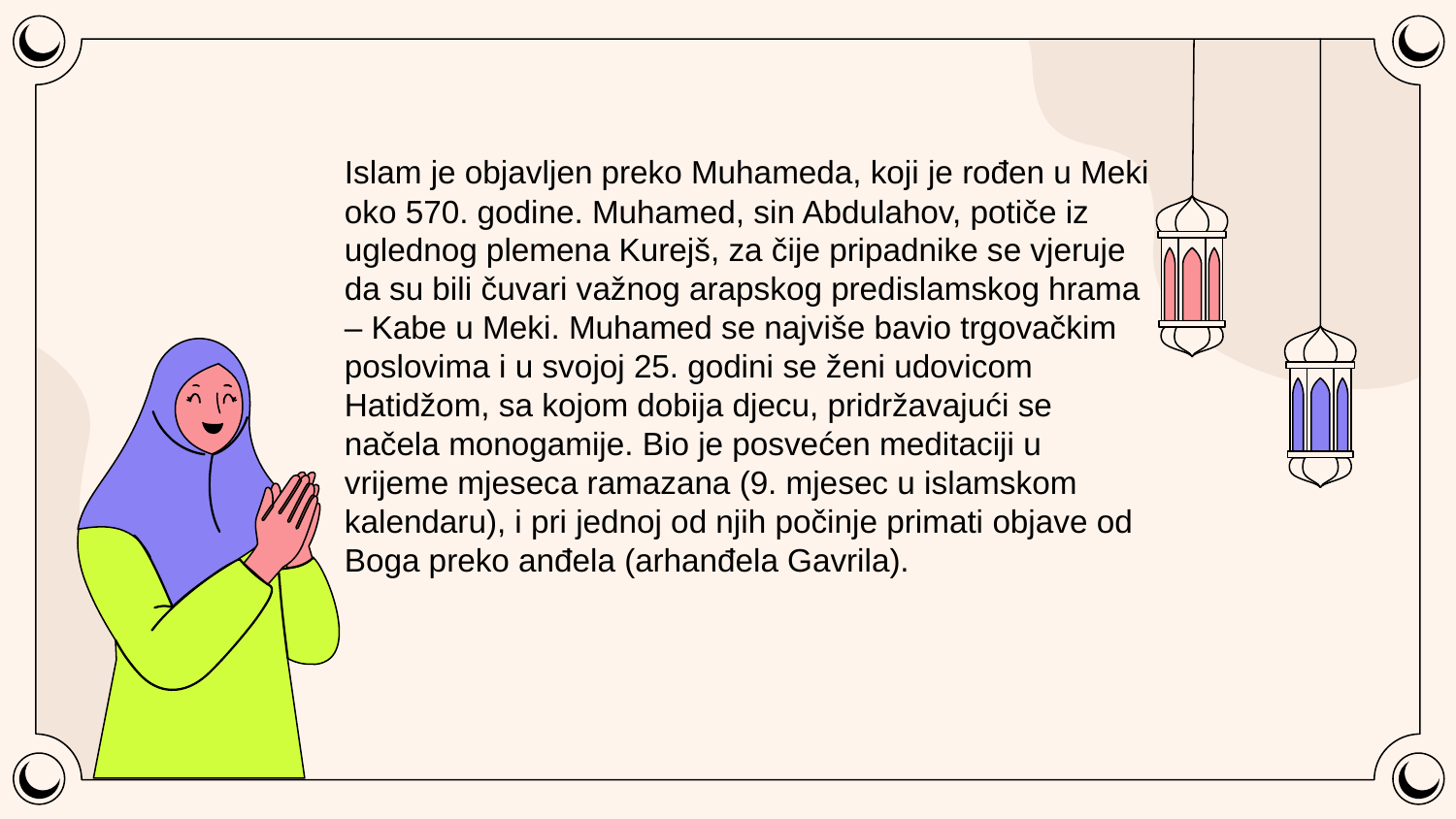

Islam je objavljen preko Muhameda, koji je rođen u Meki oko 570. godine. Muhamed, sin Abdulahov, potiče iz uglednog plemena Kurejš, za čije pripadnike se vjeruje da su bili čuvari važnog arapskog predislamskog hrama – Kabe u Meki. Muhamed se najviše bavio trgovačkim poslovima i u svojoj 25. godini se ženi udovicom Hatidžom, sa kojom dobija djecu, pridržavajući se načela monogamije. Bio je posvećen meditaciji u vrijeme mjeseca ramazana (9. mjesec u islamskom kalendaru), i pri jednoj od njih počinje primati objave od Boga preko anđela (arhanđela Gavrila).